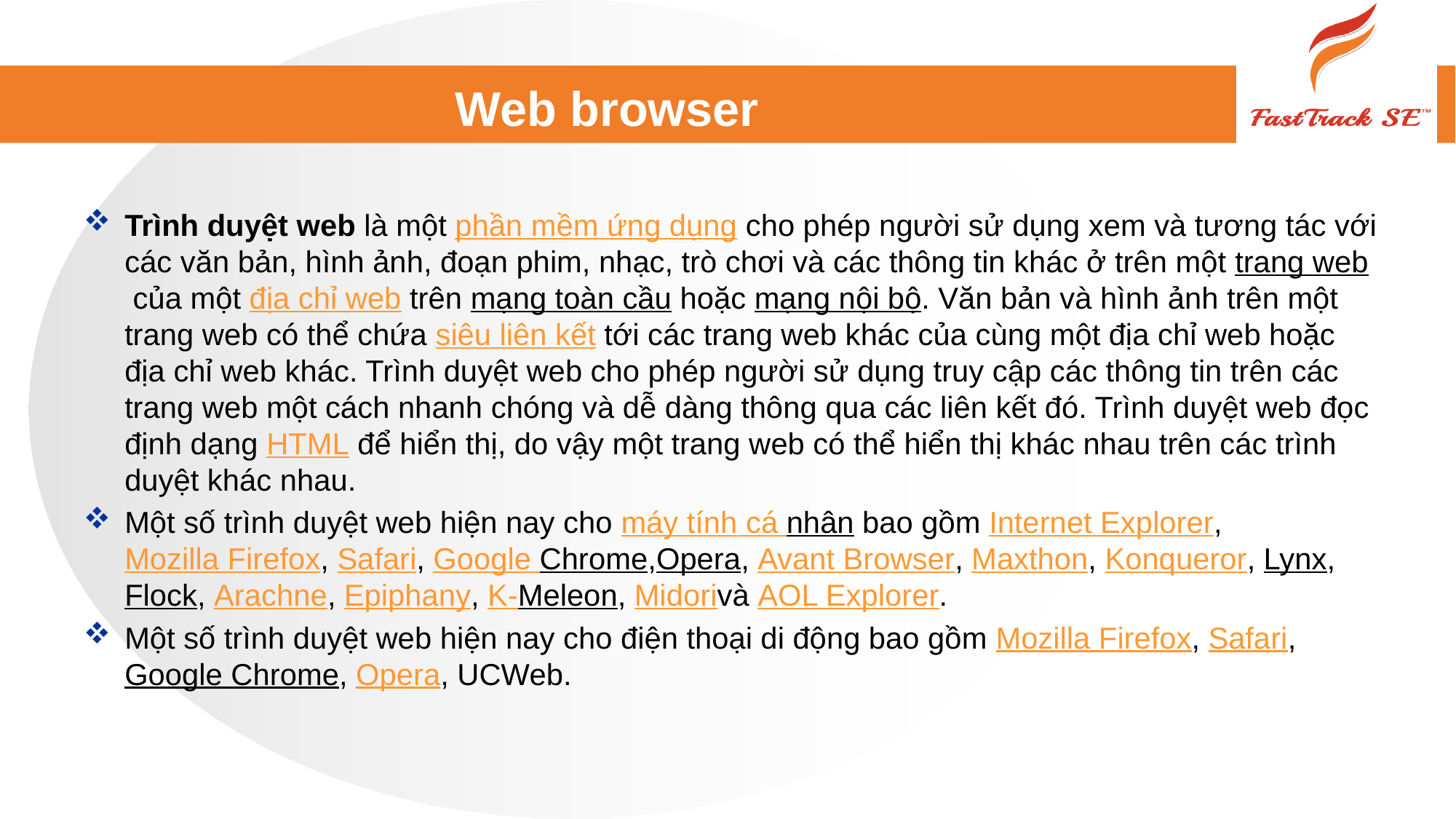

# Web browser
Trình duyệt web là một phần mềm ứng dụng cho phép người sử dụng xem và tương tác với các văn bản, hình ảnh, đoạn phim, nhạc, trò chơi và các thông tin khác ở trên một trang web của một địa chỉ web trên mạng toàn cầu hoặc mạng nội bộ. Văn bản và hình ảnh trên một trang web có thể chứa siêu liên kết tới các trang web khác của cùng một địa chỉ web hoặc địa chỉ web khác. Trình duyệt web cho phép người sử dụng truy cập các thông tin trên các trang web một cách nhanh chóng và dễ dàng thông qua các liên kết đó. Trình duyệt web đọc định dạng HTML để hiển thị, do vậy một trang web có thể hiển thị khác nhau trên các trình duyệt khác nhau.
Một số trình duyệt web hiện nay cho máy tính cá nhân bao gồm Internet Explorer, Mozilla Firefox, Safari, Google Chrome,Opera, Avant Browser, Maxthon, Konqueror, Lynx, Flock, Arachne, Epiphany, K-Meleon, Midorivà AOL Explorer.
Một số trình duyệt web hiện nay cho điện thoại di động bao gồm Mozilla Firefox, Safari, Google Chrome, Opera, UCWeb.